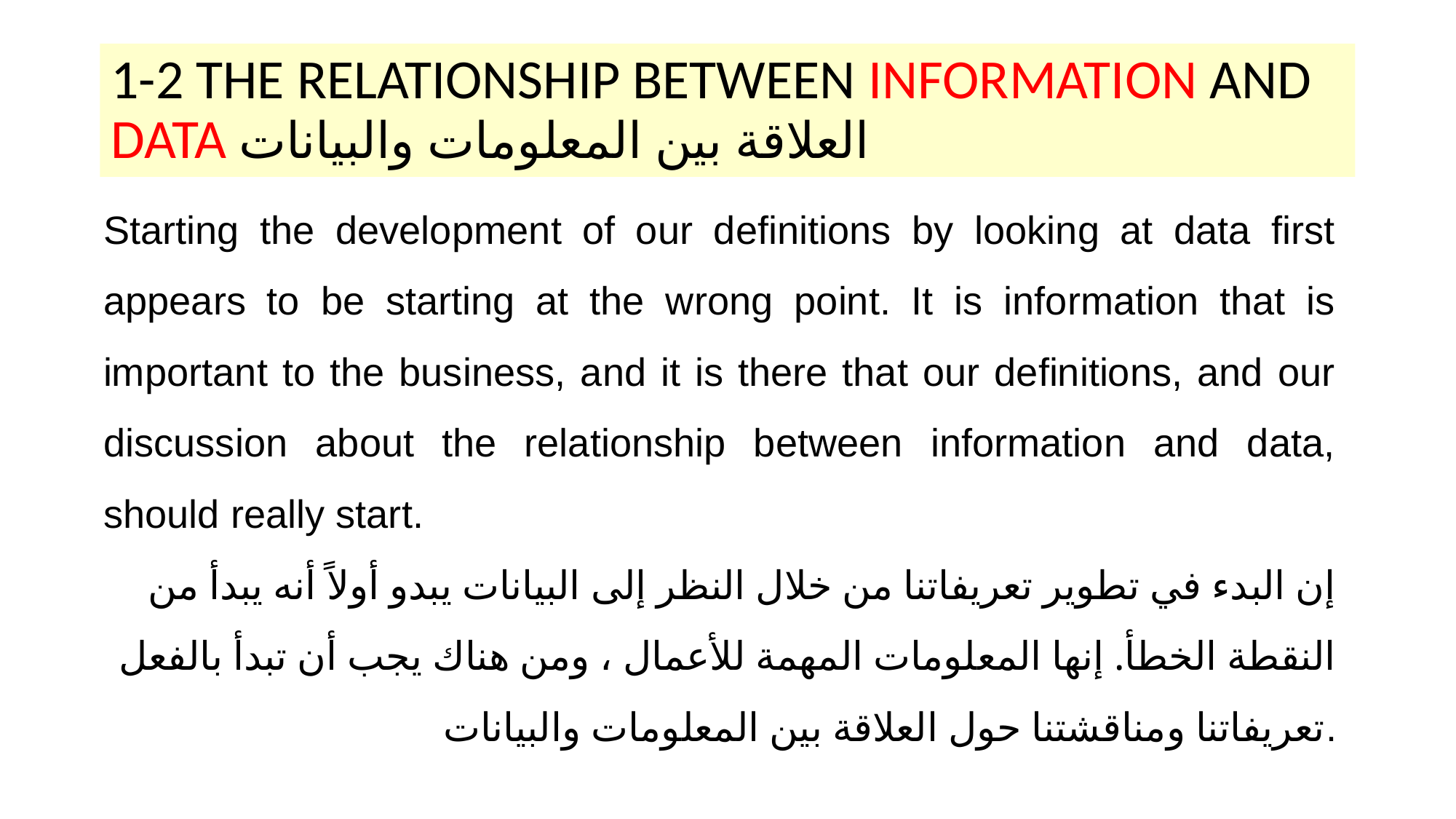

# 1-2 THE RELATIONSHIP BETWEEN INFORMATION AND DATA العلاقة بين المعلومات والبيانات
Starting the development of our definitions by looking at data first appears to be starting at the wrong point. It is information that is important to the business, and it is there that our definitions, and our discussion about the relationship between information and data, should really start.
 إن البدء في تطوير تعريفاتنا من خلال النظر إلى البيانات يبدو أولاً أنه يبدأ من النقطة الخطأ. إنها المعلومات المهمة للأعمال ، ومن هناك يجب أن تبدأ بالفعل تعريفاتنا ومناقشتنا حول العلاقة بين المعلومات والبيانات.